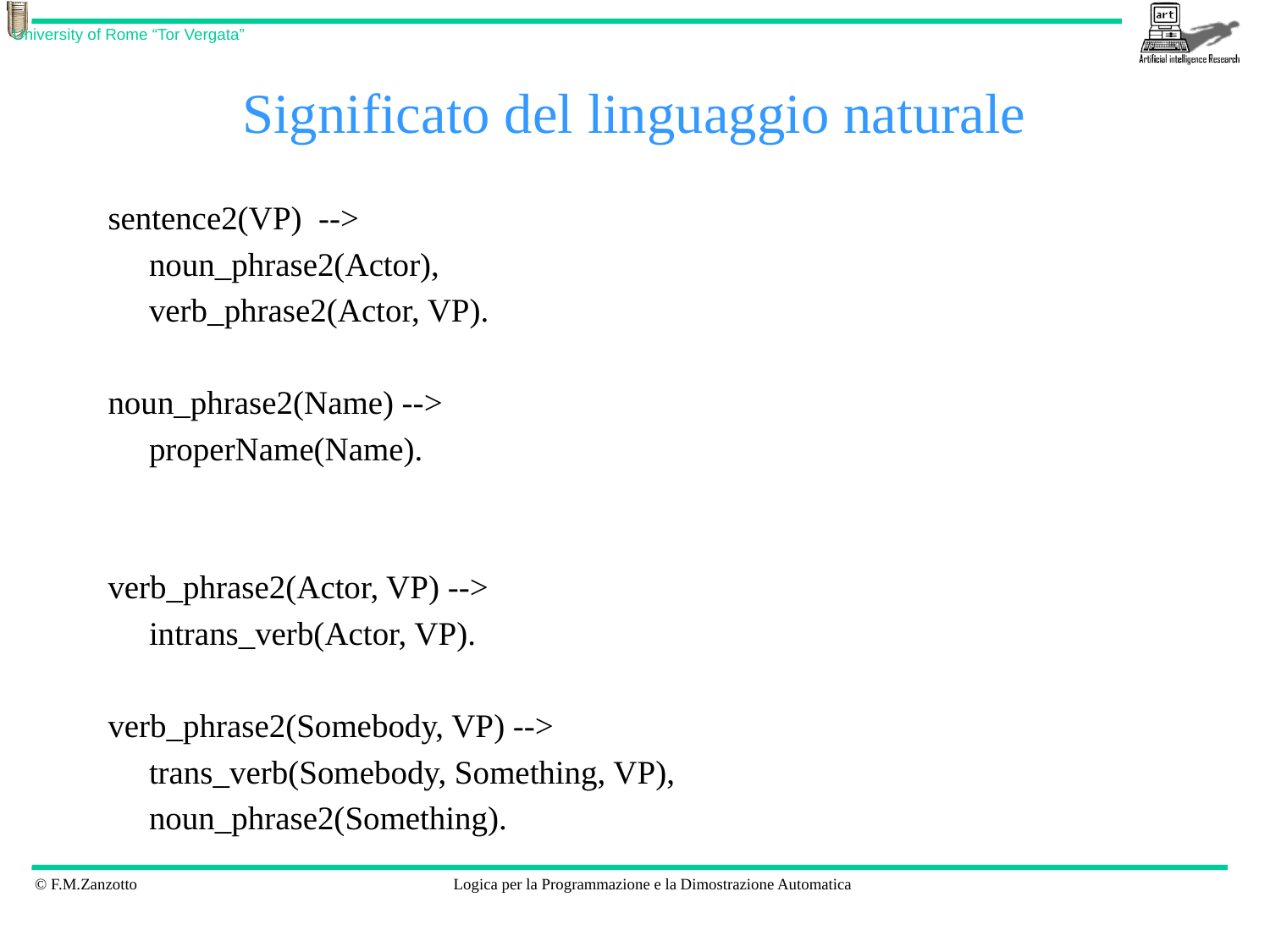

# Significato del linguaggio naturale
sentence2(VP)  -->
	noun_phrase2(Actor),
	verb_phrase2(Actor, VP).

noun_phrase2(Name) -->
	properName(Name).

verb_phrase2(Actor, VP) -->
	intrans_verb(Actor, VP).

verb_phrase2(Somebody, VP) -->
	trans_verb(Somebody, Something, VP),
	noun_phrase2(Something).